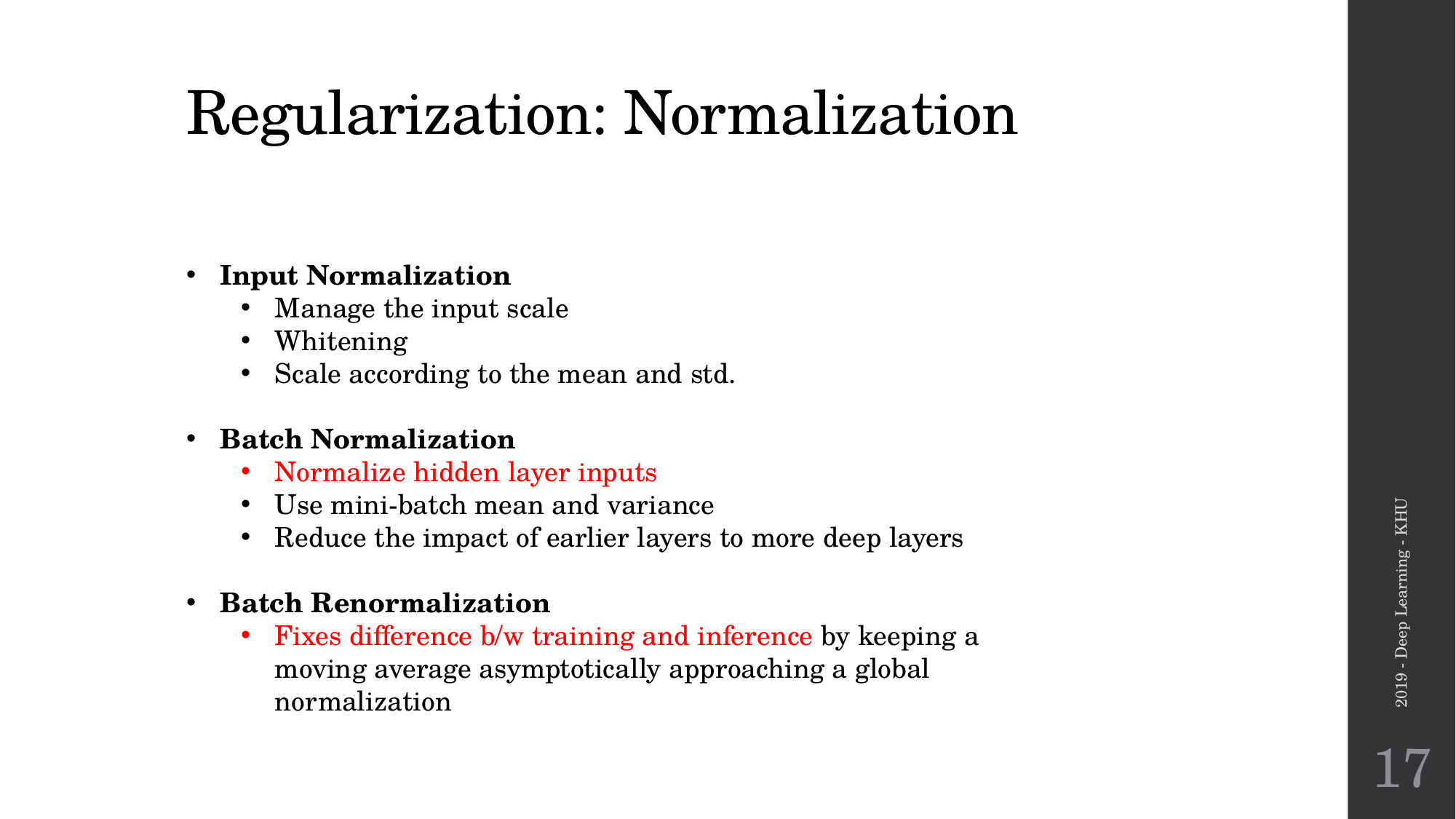

Regularization: Normalization
Input Normalization
Manage the input scale
Whitening
Scale according to the mean and std.

Batch Normalization
Normalize hidden layer inputs
Use mini-batch mean and variance
Reduce the impact of earlier layers to more deep layers

Batch Renormalization
Fixes difference b/w training and inference by keeping a moving average asymptotically approaching a global normalization
2019 - Deep Learning - KHU
17